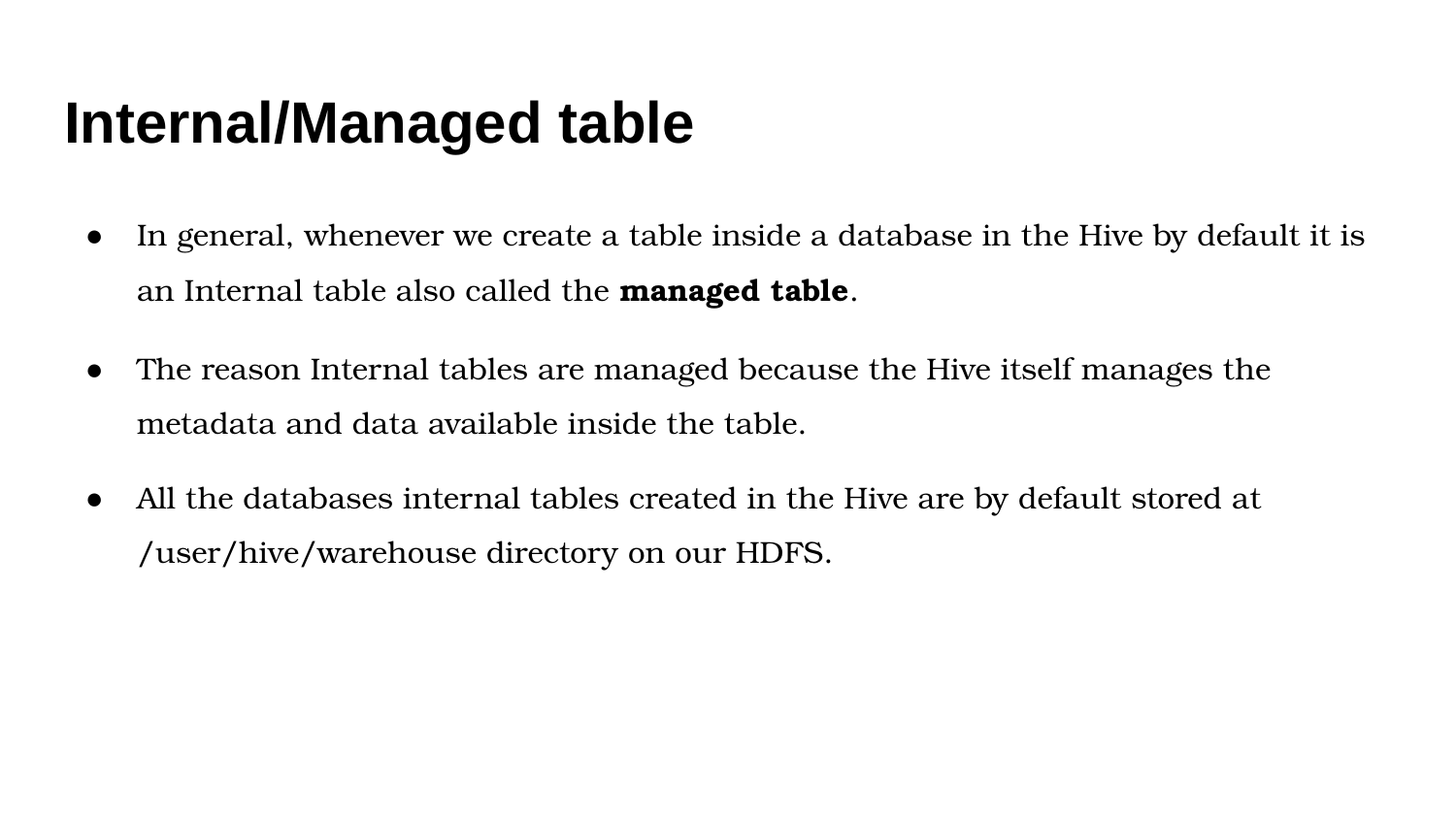

# Internal/Managed table
In general, whenever we create a table inside a database in the Hive by default it is an Internal table also called the managed table.
The reason Internal tables are managed because the Hive itself manages the metadata and data available inside the table.
All the databases internal tables created in the Hive are by default stored at  /user/hive/warehouse directory on our HDFS.